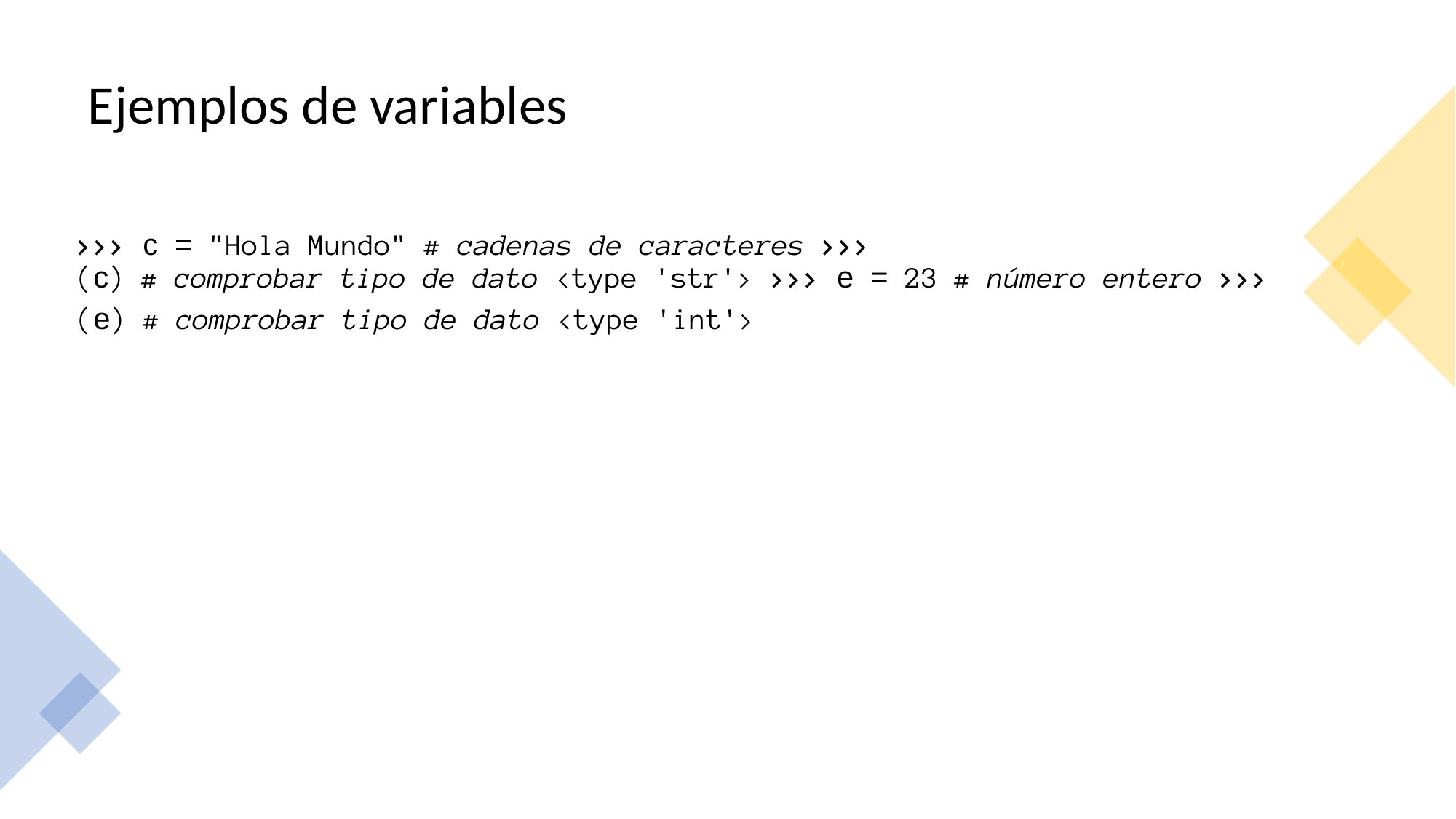

# Ejemplos de variables

>>> c = "Hola Mundo" # cadenas de caracteres >>>
(c) # comprobar tipo de dato <type 'str'> >>> e = 23 # número entero >>>
(e) # comprobar tipo de dato <type 'int'>